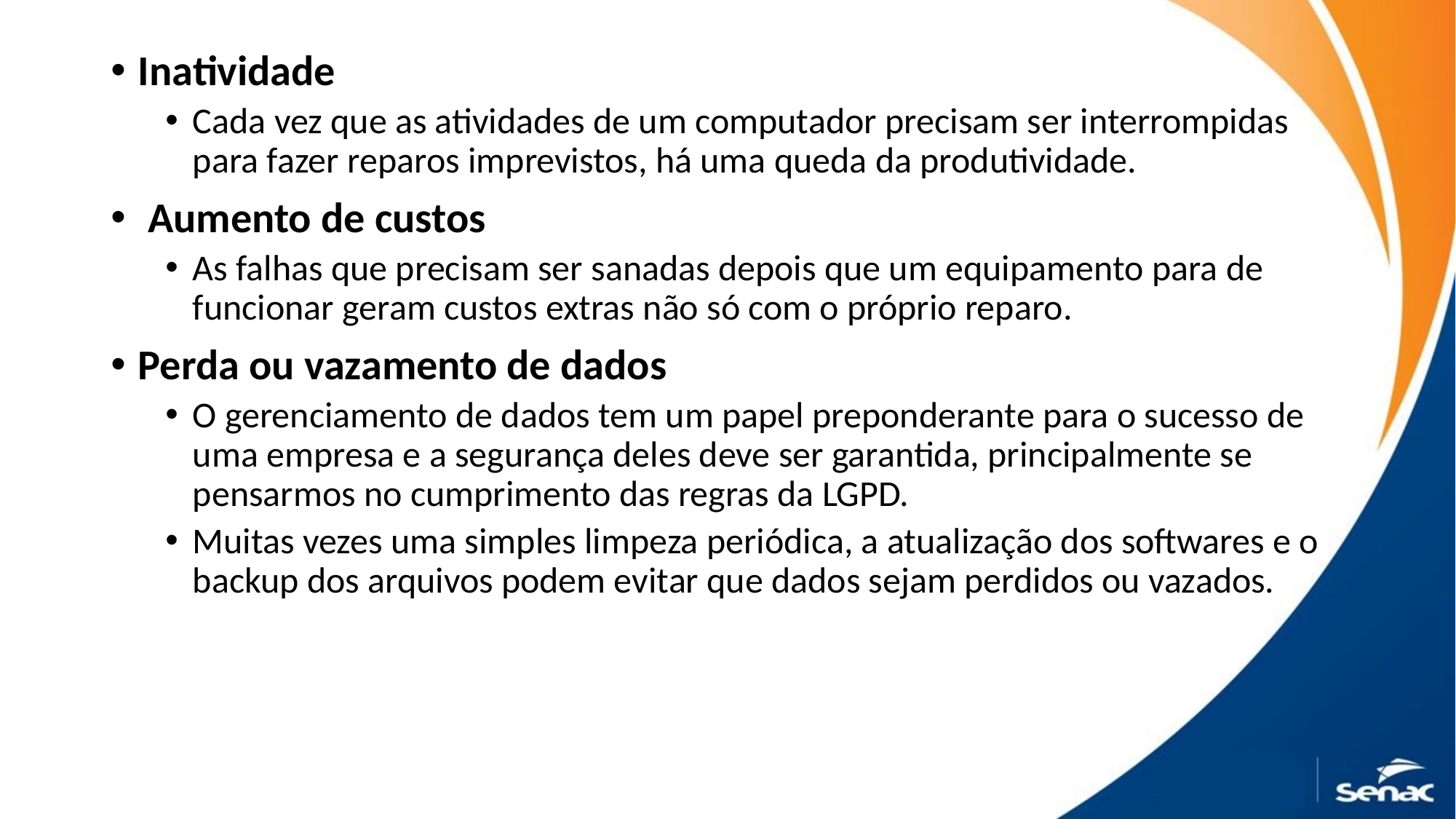

#
Inatividade
Cada vez que as atividades de um computador precisam ser interrompidas para fazer reparos imprevistos, há uma queda da produtividade.
 Aumento de custos
As falhas que precisam ser sanadas depois que um equipamento para de funcionar geram custos extras não só com o próprio reparo.
Perda ou vazamento de dados
O gerenciamento de dados tem um papel preponderante para o sucesso de uma empresa e a segurança deles deve ser garantida, principalmente se pensarmos no cumprimento das regras da LGPD.
Muitas vezes uma simples limpeza periódica, a atualização dos softwares e o backup dos arquivos podem evitar que dados sejam perdidos ou vazados.